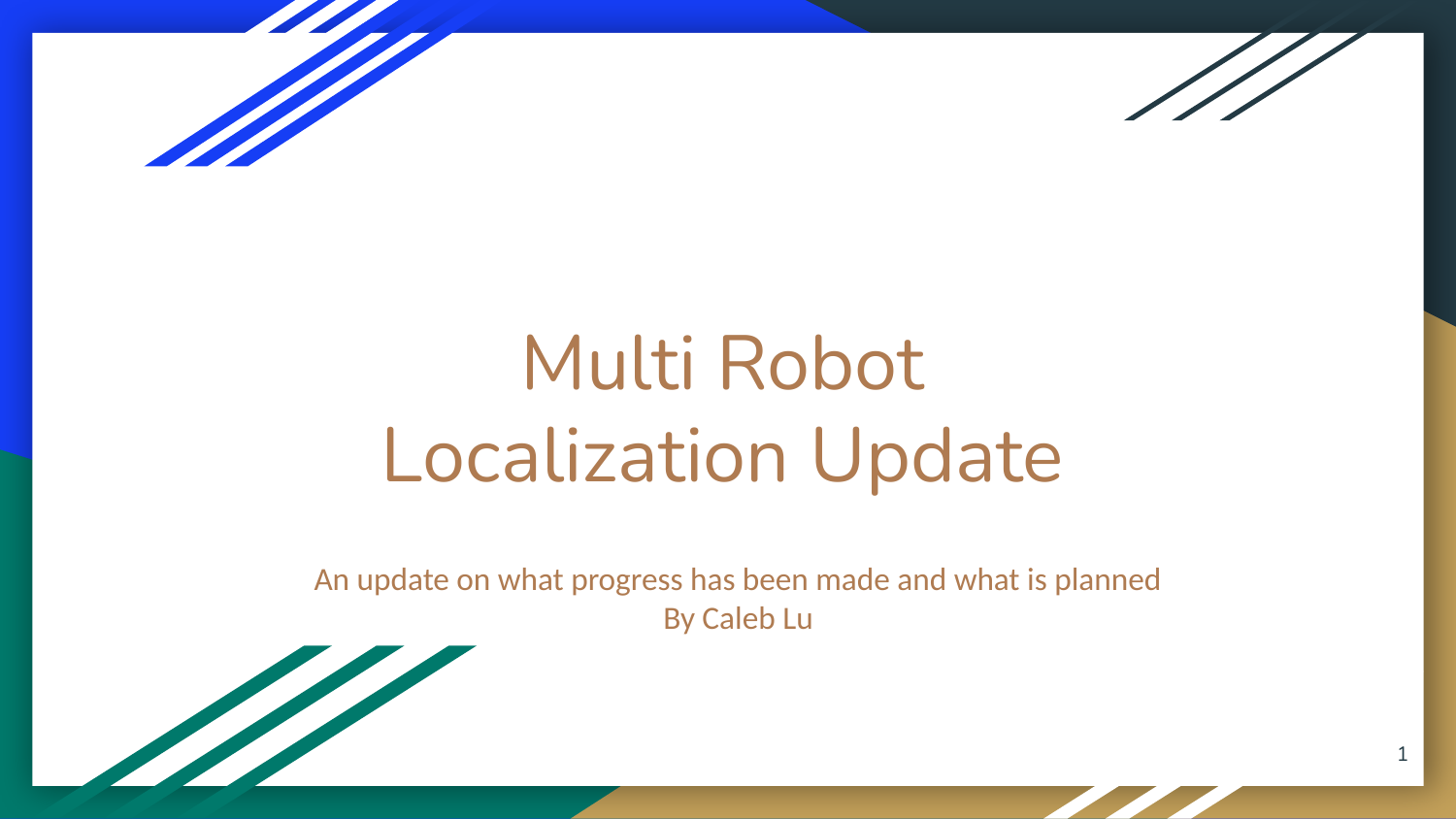

# Multi Robot Localization Update
An update on what progress has been made and what is planned
By Caleb Lu
1